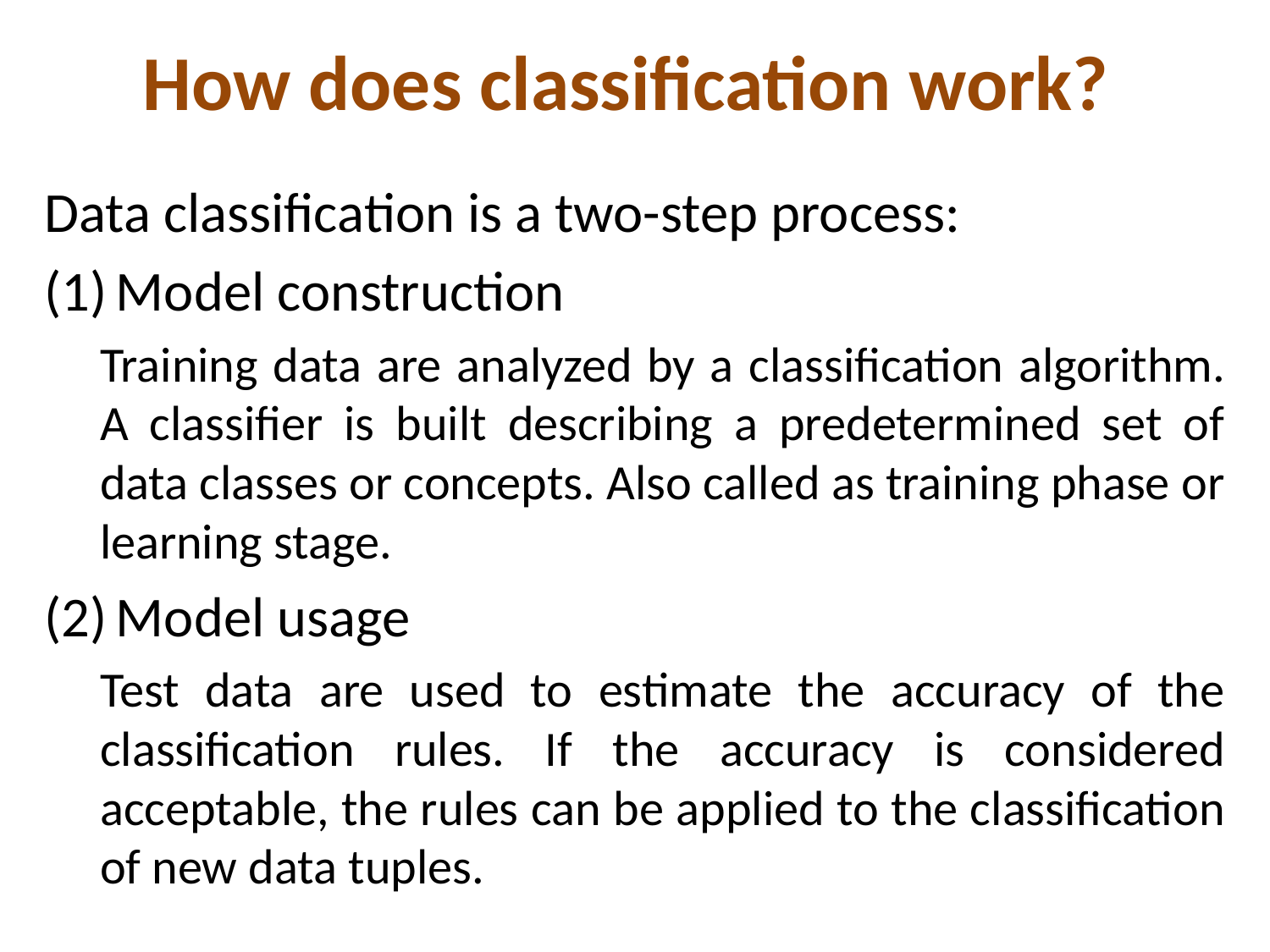

# How does classification work?
Data classification is a two-step process:
Model construction
Training data are analyzed by a classification algorithm. A classifier is built describing a predetermined set of data classes or concepts. Also called as training phase or learning stage.
Model usage
Test data are used to estimate the accuracy of the classification rules. If the accuracy is considered acceptable, the rules can be applied to the classification of new data tuples.